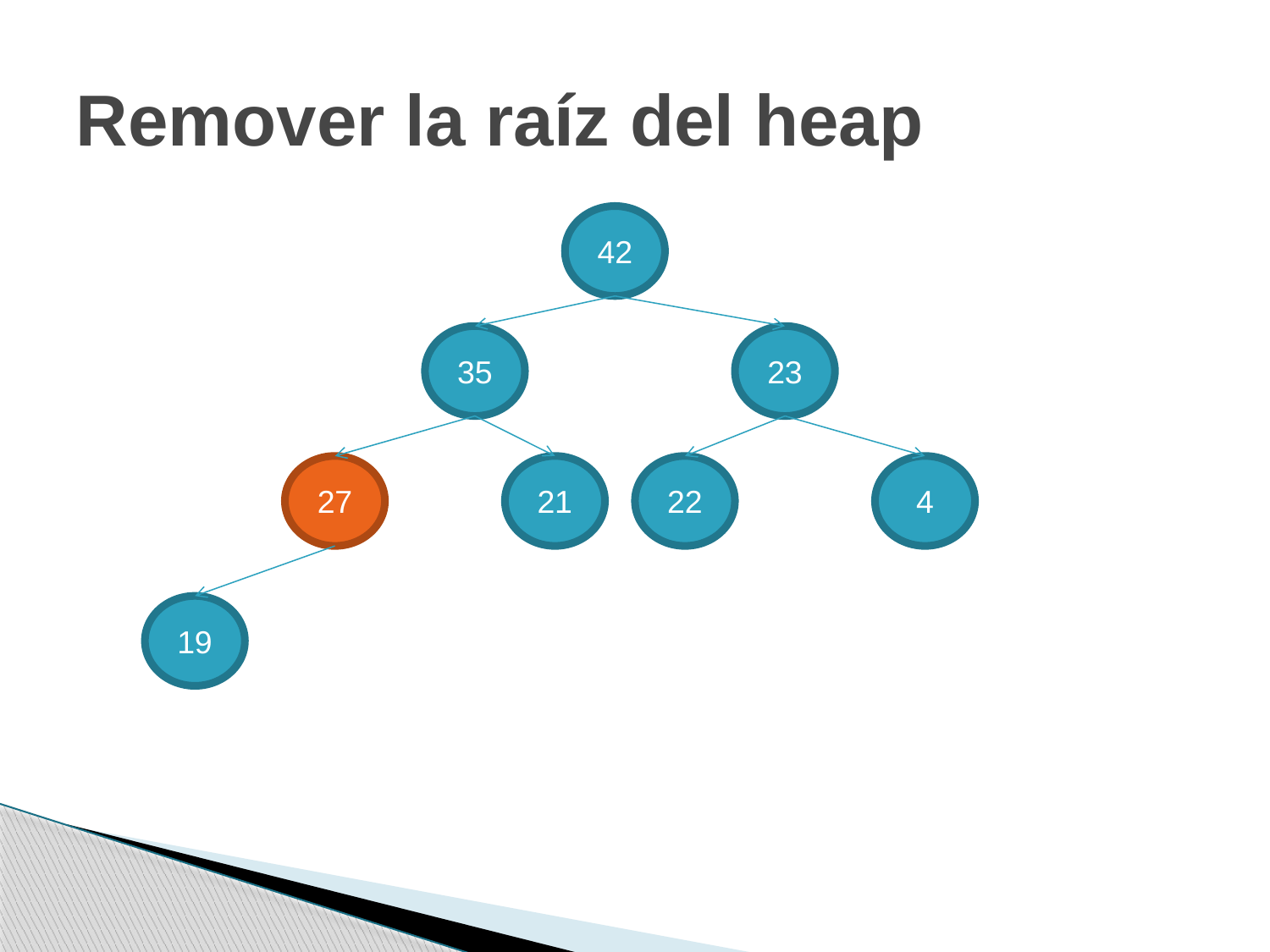

# Remover la raíz del heap
42
35
23
27
21
22
4
19